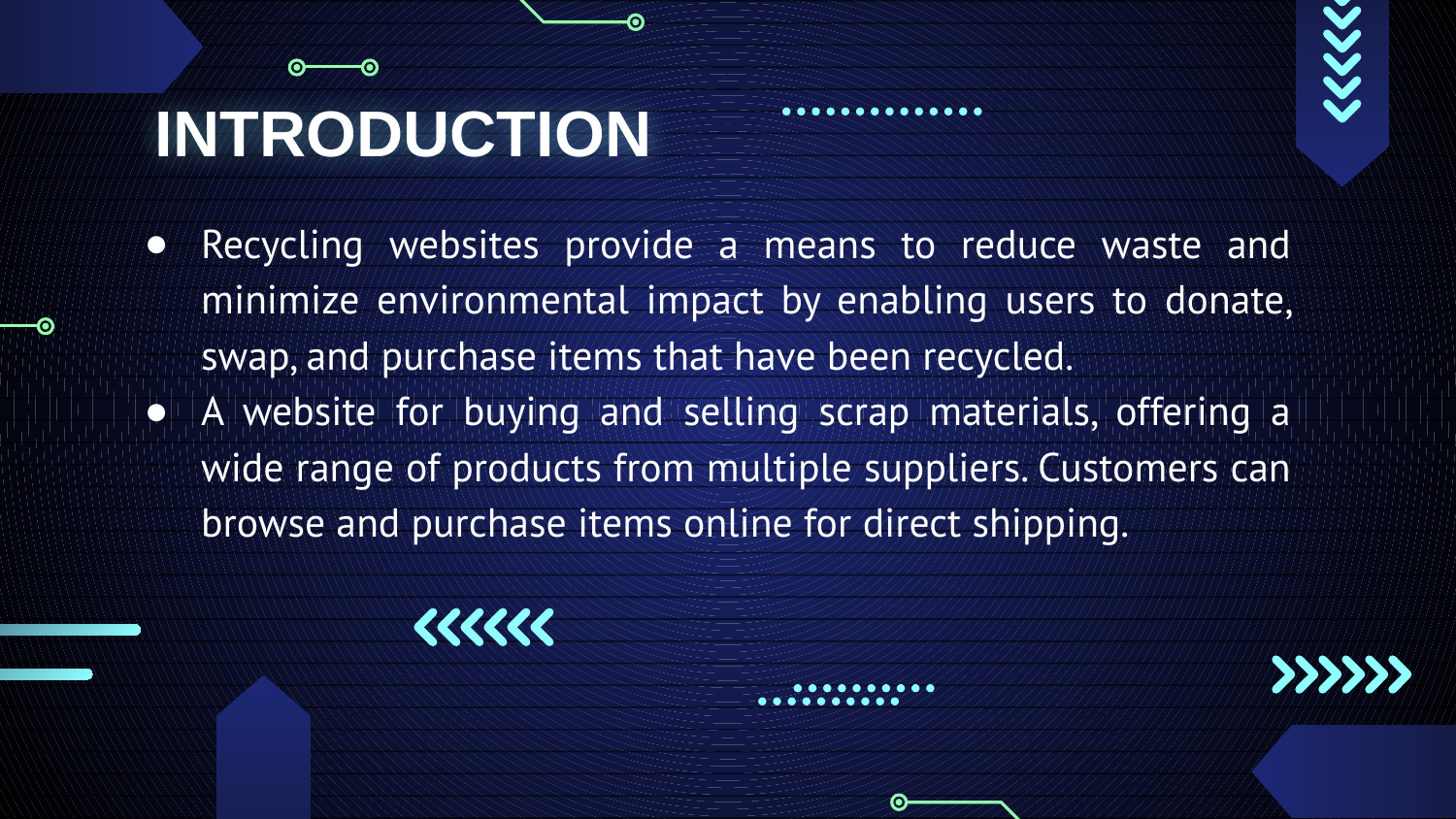

# INTRODUCTION
Recycling websites provide a means to reduce waste and minimize environmental impact by enabling users to donate, swap, and purchase items that have been recycled.
A website for buying and selling scrap materials, offering a wide range of products from multiple suppliers. Customers can browse and purchase items online for direct shipping.
﻿

﻿